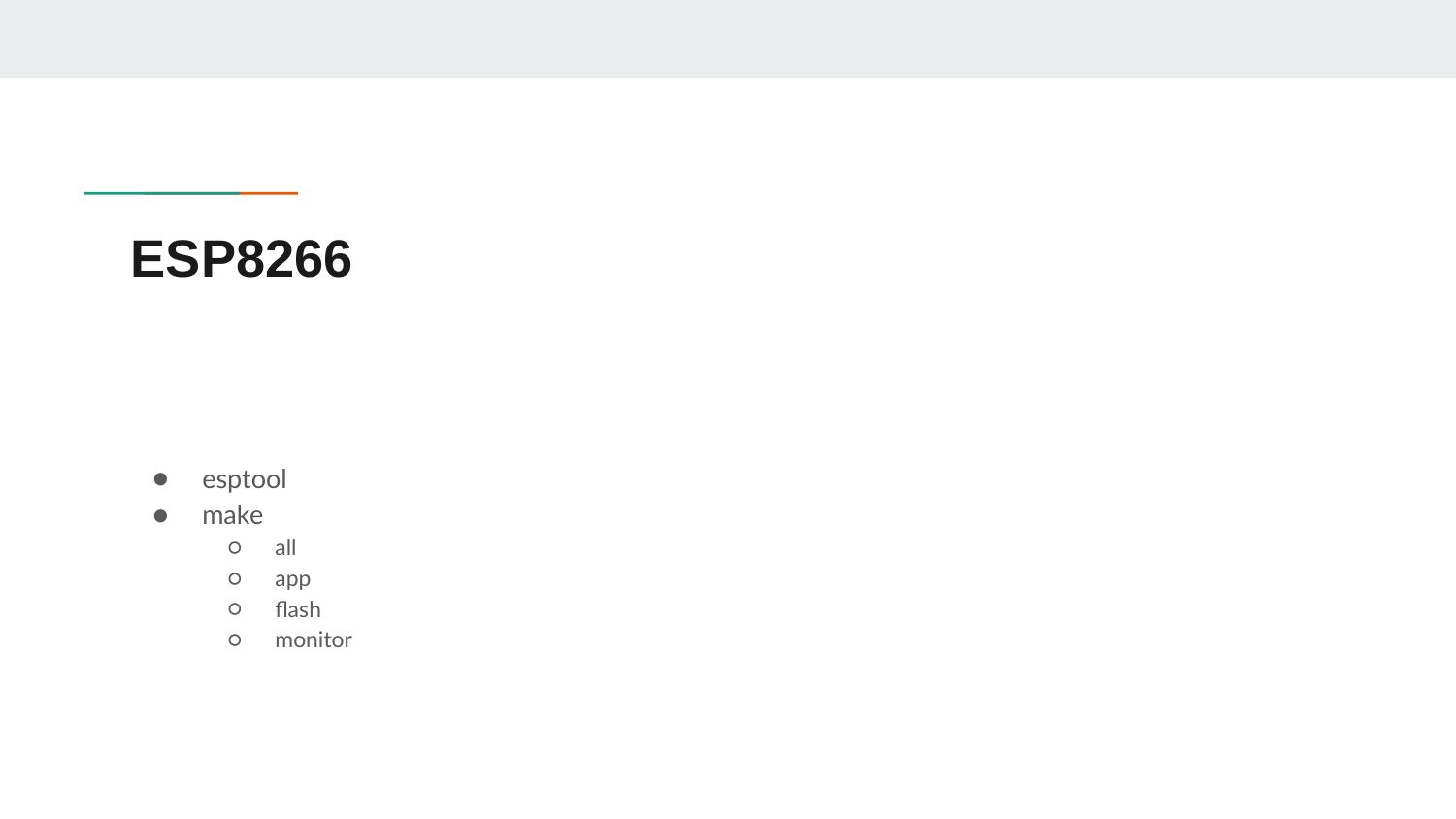

# ESP8266
esptool
make
all
app
flash
monitor